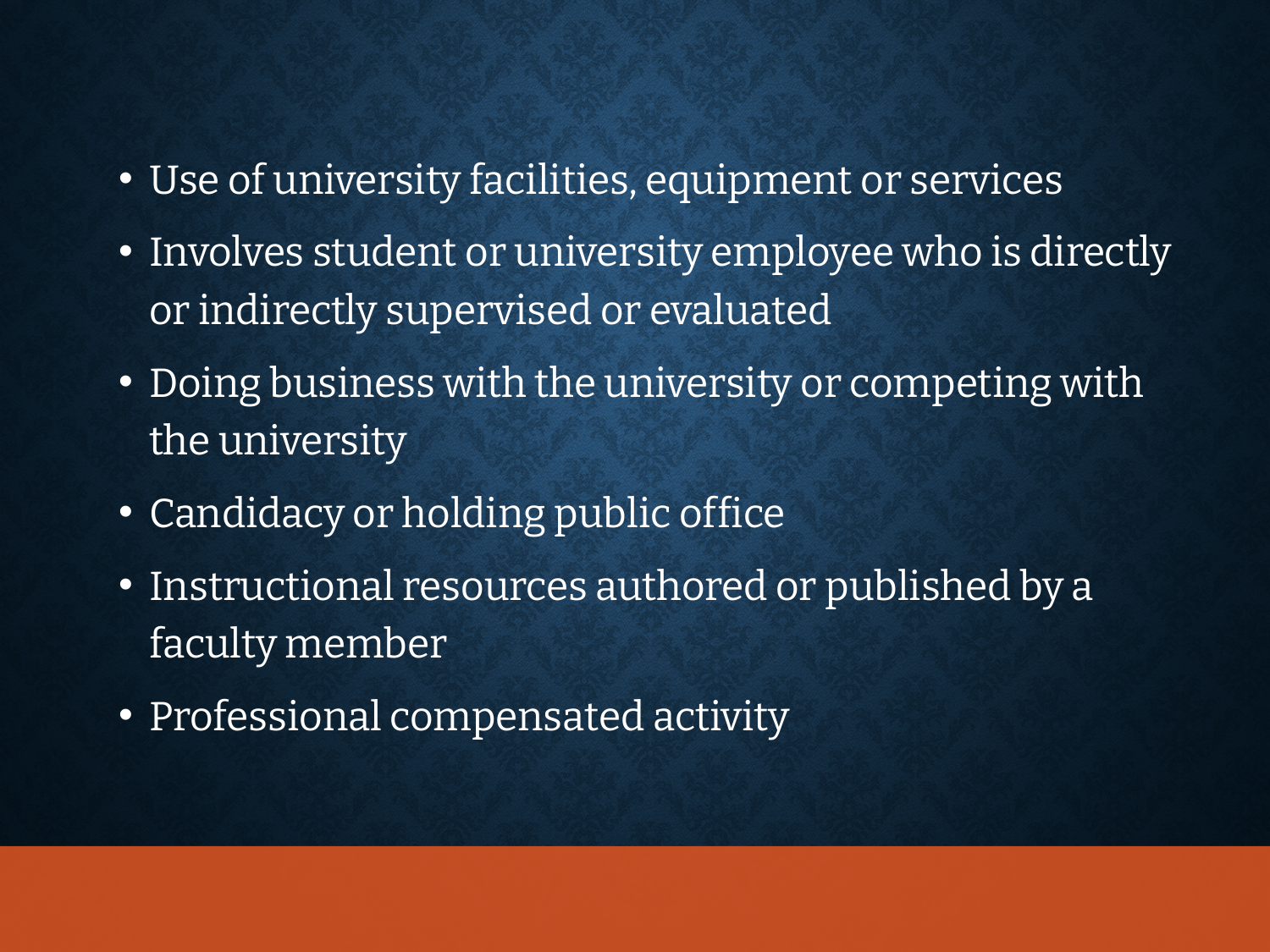

Use of university facilities, equipment or services
Involves student or university employee who is directly or indirectly supervised or evaluated
Doing business with the university or competing with the university
Candidacy or holding public office
Instructional resources authored or published by a faculty member
Professional compensated activity